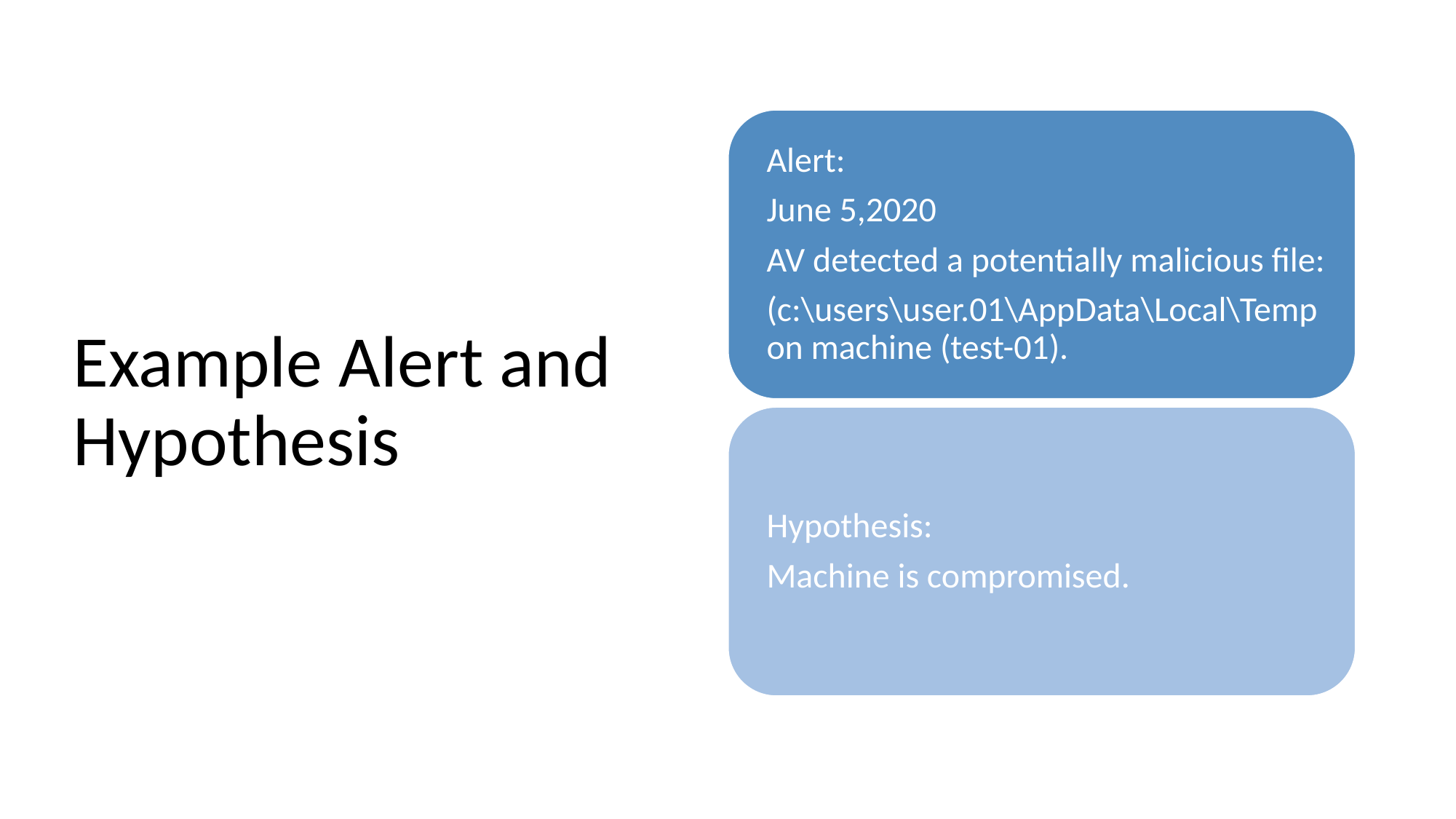

# Example Alert and Hypothesis
Alert:
June 5,2020
AV detected a potentially malicious file:
(c:\users\user.01\AppData\Local\Temp on machine (test-01).
Hypothesis:
Machine is compromised.